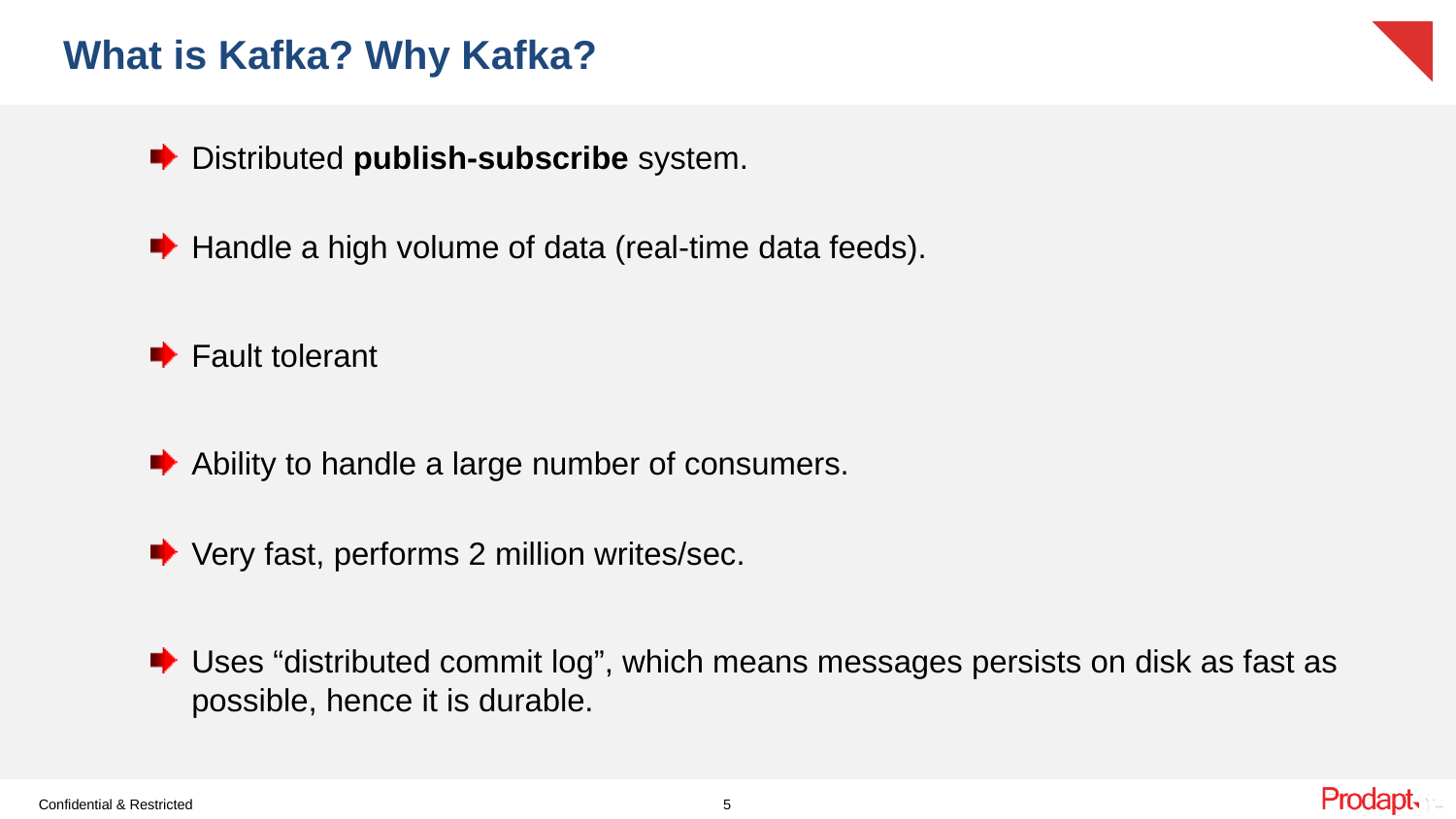

# What is Kafka? Why Kafka?
Distributed publish-subscribe system.

Handle a high volume of data (real-time data feeds).

Fault tolerant

Ability to handle a large number of consumers.

Very fast, performs 2 million writes/sec.

Uses “distributed commit log”, which means messages persists on disk as fast as possible, hence it is durable.

5